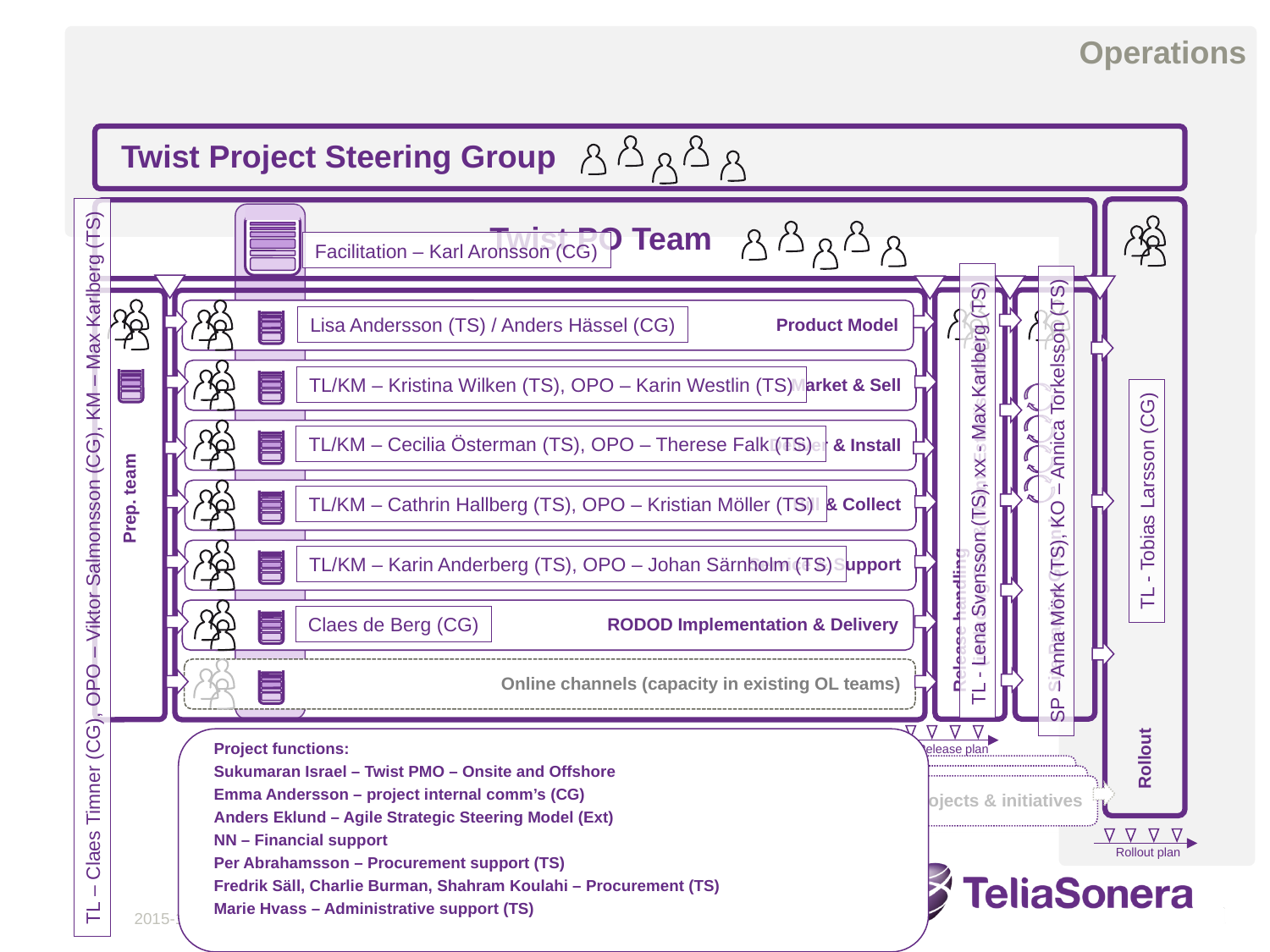

Operations
Twist Project Steering Group

Rollout
Twist PO Team

Facilitation – Karl Aronsson (CG)

Release handling
(including Env. & Maint. Establishment)
Site Practice Ground
Prep. team

Product Model

Lisa Andersson (TS) / Anders Hässel (CG)

Market & Sell

TL/KM – Kristina Wilken (TS), OPO – Karin Westlin (TS)

Deliver & Install

TL/KM – Cecilia Österman (TS), OPO – Therese Falk (TS)

TL - Lena Svensson (TS), xx - Max Karlberg (TS)

Bill & Collect

SP – Anna Mörk (TS), KO – Annica Torkelsson (TS)
TL - Tobias Larsson (CG)
TL/KM – Cathrin Hallberg (TS), OPO – Kristian Möller (TS)

Service & Support

TL/KM – Karin Anderberg (TS), OPO – Johan Särnholm (TS)
TL – Claes Timner (CG), OPO – Viktor Salmonsson (CG), KM – Max Karlberg (TS)

RODOD Implementation & Delivery

Claes de Berg (CG)

Online channels (capacity in existing OL teams)

Release plan
Project functions:
Sukumaran Israel – Twist PMO – Onsite and Offshore
Emma Andersson – project internal comm’s (CG)
Anders Eklund – Agile Strategic Steering Model (Ext)
NN – Financial support
Per Abrahamsson – Procurement support (TS)
Fredrik Säll, Charlie Burman, Shahram Koulahi – Procurement (TS)
Marie Hvass – Administrative support (TS)

Other related projects & initiatives
Other related projects & initiatives
Other related projects & initiatives

Rollout plan
2015-10-19
Twist PG, version 1.0